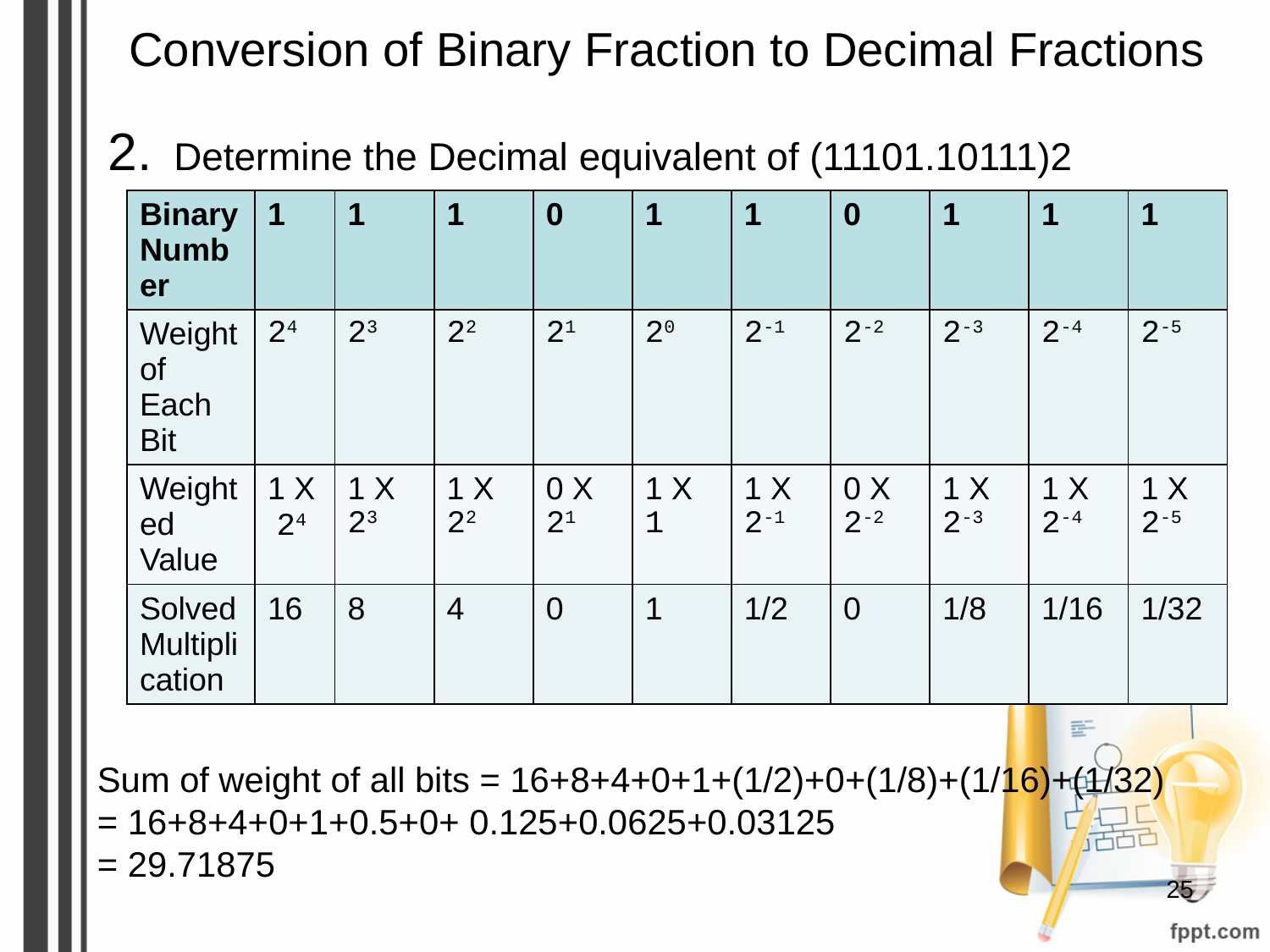

# Conversion of Binary Fraction to Decimal Fractions
2. Determine the Decimal equivalent of (11101.10111)2
| Binary Number | 1 | 1 | 1 | 0 | 1 | 1 | 0 | 1 | 1 | 1 |
| --- | --- | --- | --- | --- | --- | --- | --- | --- | --- | --- |
| Weight of Each Bit | 24 | 23 | 22 | 21 | 20 | 2-1 | 2-2 | 2-3 | 2-4 | 2-5 |
| Weighted Value | 1 X 24 | 1 X 23 | 1 X 22 | 0 X 21 | 1 X 1 | 1 X 2-1 | 0 X 2-2 | 1 X 2-3 | 1 X 2-4 | 1 X 2-5 |
| Solved Multiplication | 16 | 8 | 4 | 0 | 1 | 1/2 | 0 | 1/8 | 1/16 | 1/32 |

Sum of weight of all bits = 16+8+4+0+1+(1/2)+0+(1/8)+(1/16)+(1/32)
= 16+8+4+0+1+0.5+0+ 0.125+0.0625+0.03125
= 29.71875

25